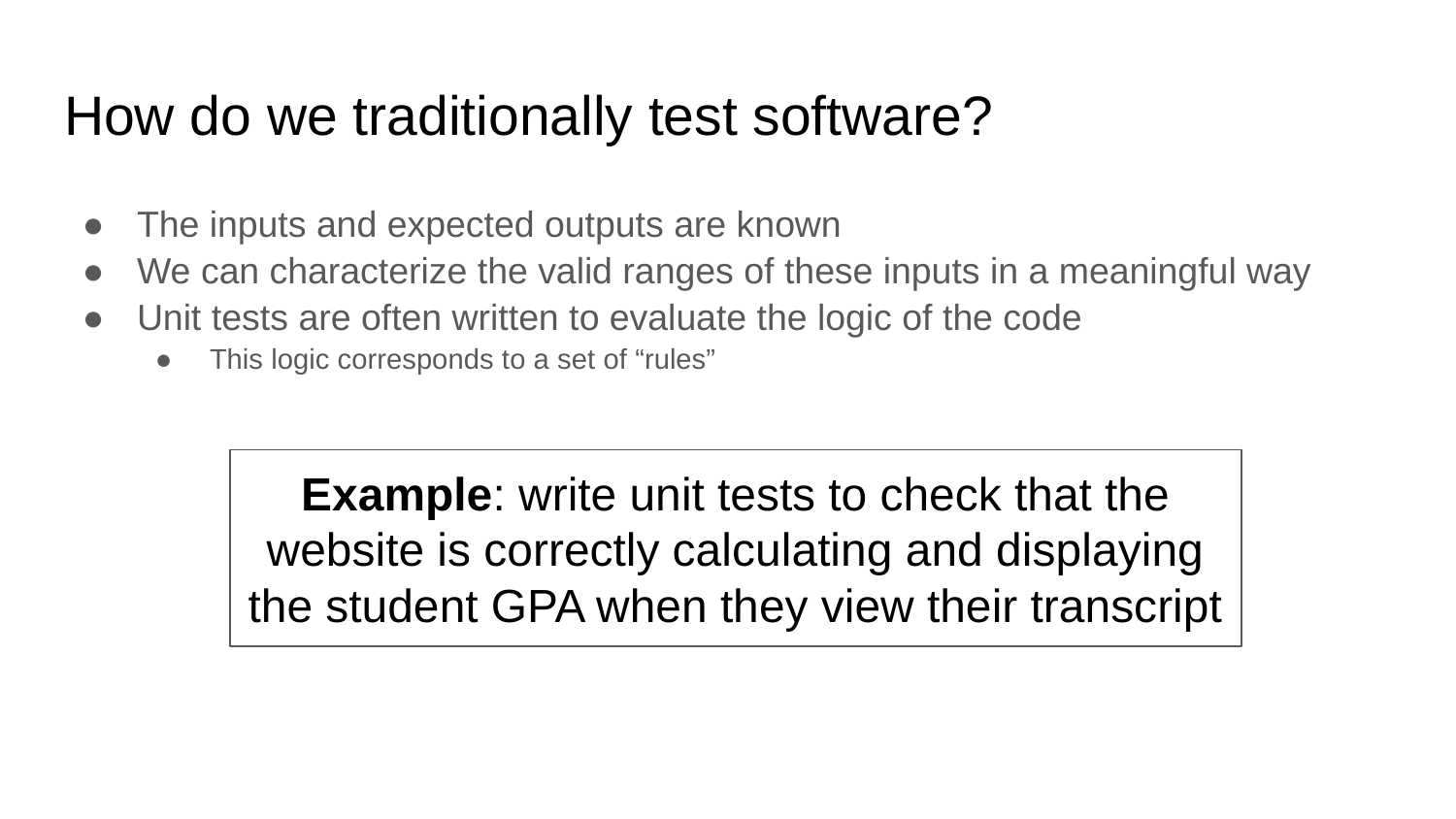

# How do we traditionally test software?
The inputs and expected outputs are known
We can characterize the valid ranges of these inputs in a meaningful way
Unit tests are often written to evaluate the logic of the code
This logic corresponds to a set of “rules”
Example: write unit tests to check that the website is correctly calculating and displaying the student GPA when they view their transcript